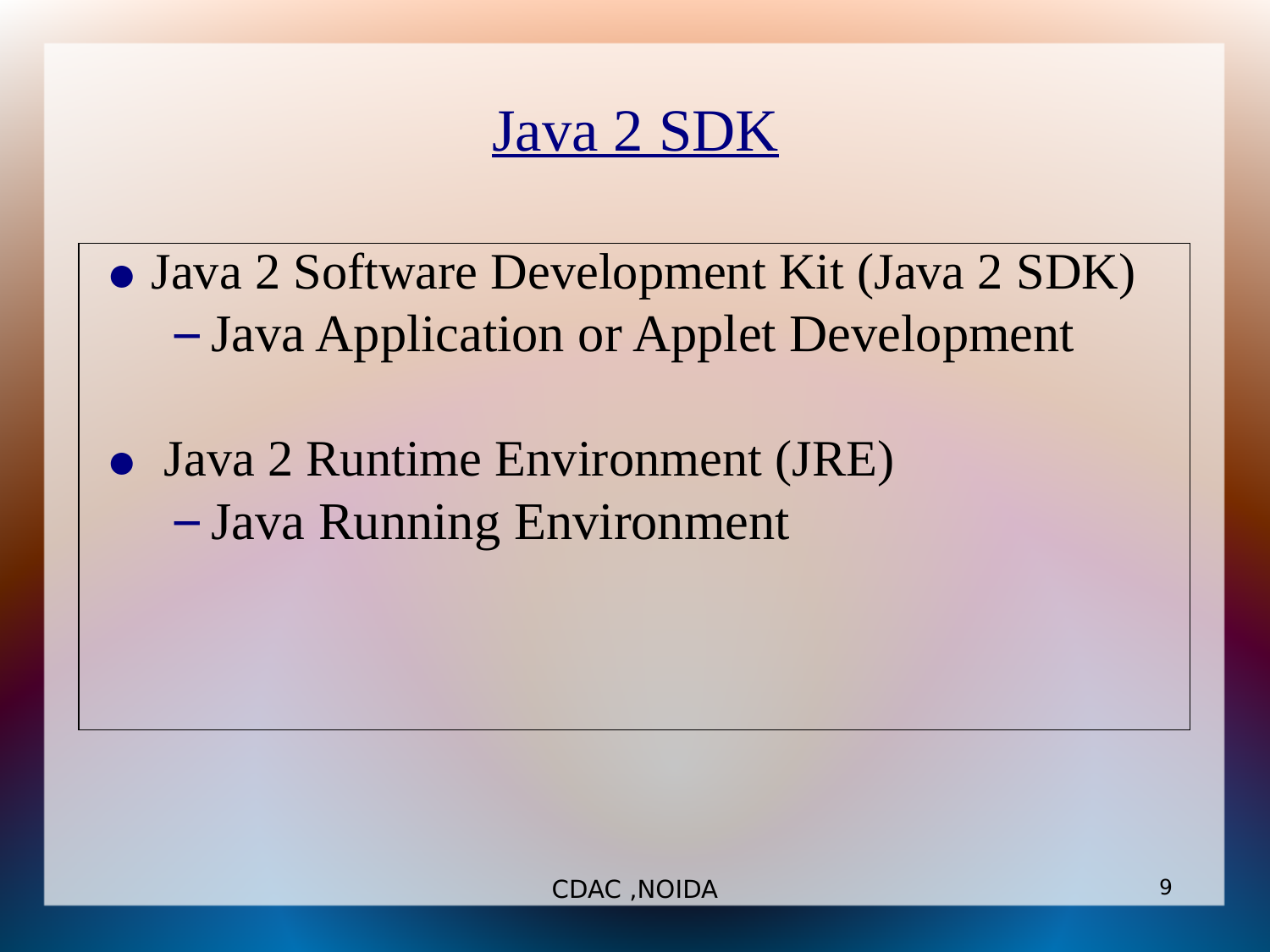

Java 2 SDK
Java 2 Software Development Kit (Java 2 SDK)
Java Application or Applet Development

 Java 2 Runtime Environment (JRE)
Java Running Environment

CDAC ,NOIDA
9